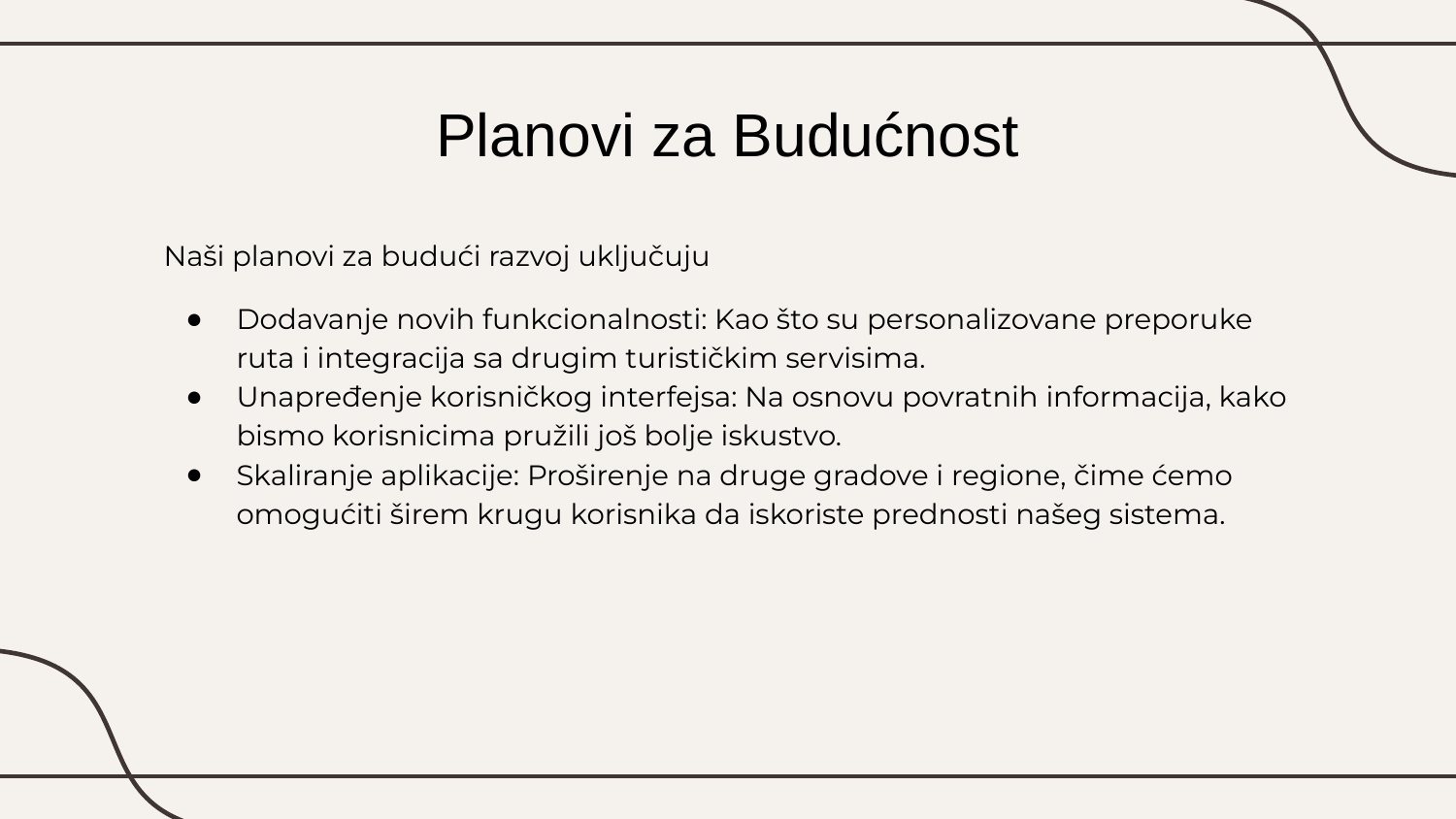

# Planovi za Budućnost
Naši planovi za budući razvoj uključuju
Dodavanje novih funkcionalnosti: Kao što su personalizovane preporuke ruta i integracija sa drugim turističkim servisima.
Unapređenje korisničkog interfejsa: Na osnovu povratnih informacija, kako bismo korisnicima pružili još bolje iskustvo.
Skaliranje aplikacije: Proširenje na druge gradove i regione, čime ćemo omogućiti širem krugu korisnika da iskoriste prednosti našeg sistema.